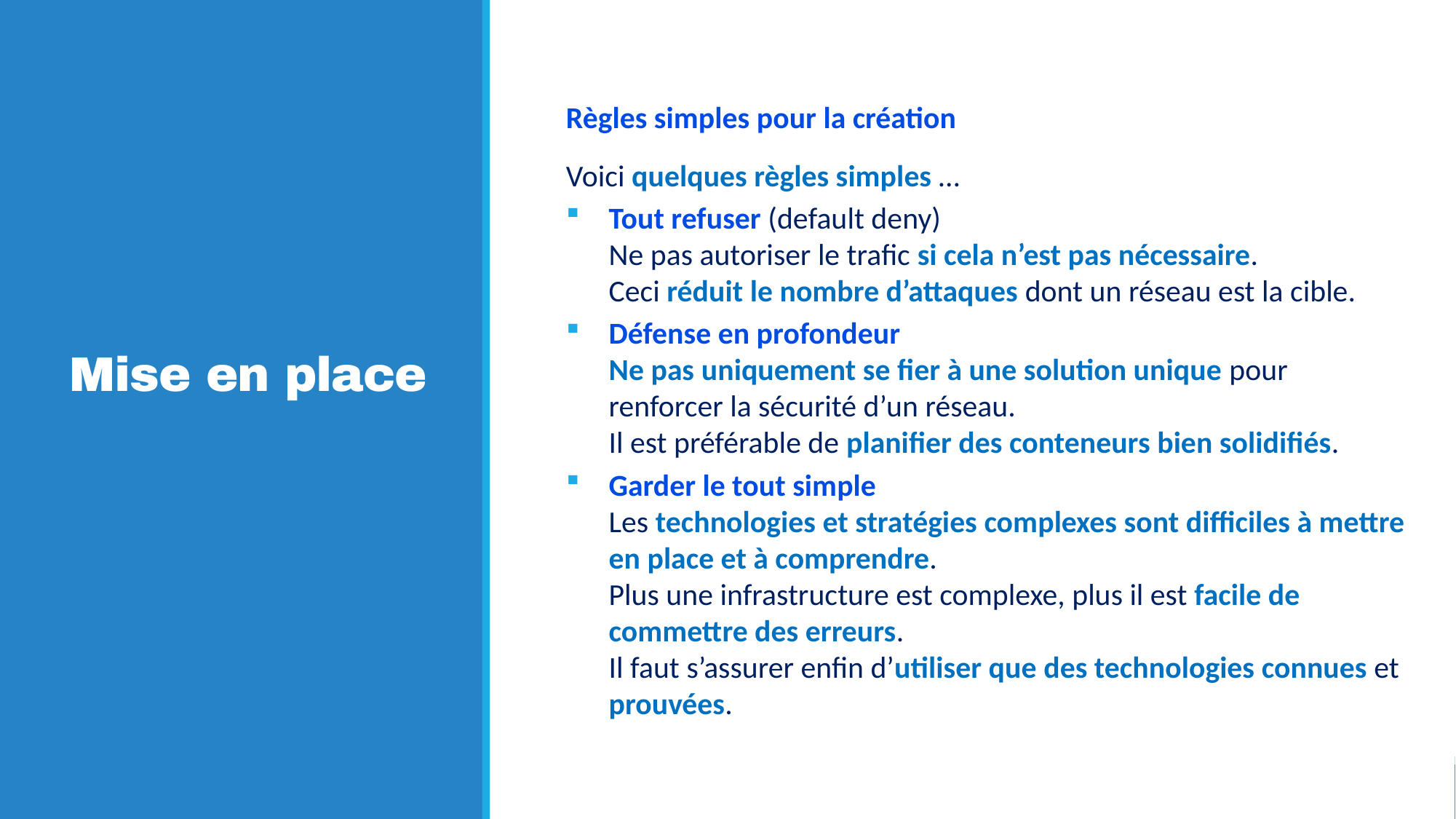

# Mise en place

Règles simples pour la création
Voici quelques règles simples …
Tout refuser (default deny)
Ne pas autoriser le trafic si cela n’est pas nécessaire.
Ceci réduit le nombre d’attaques dont un réseau est la cible.
Défense en profondeur
Ne pas uniquement se fier à une solution unique pour renforcer la sécurité d’un réseau.
Il est préférable de planifier des conteneurs bien solidifiés.
Garder le tout simple
Les technologies et stratégies complexes sont difficiles à mettre en place et à comprendre.
Plus une infrastructure est complexe, plus il est facile de commettre des erreurs.
Il faut s’assurer enfin d’utiliser que des technologies connues et prouvées.